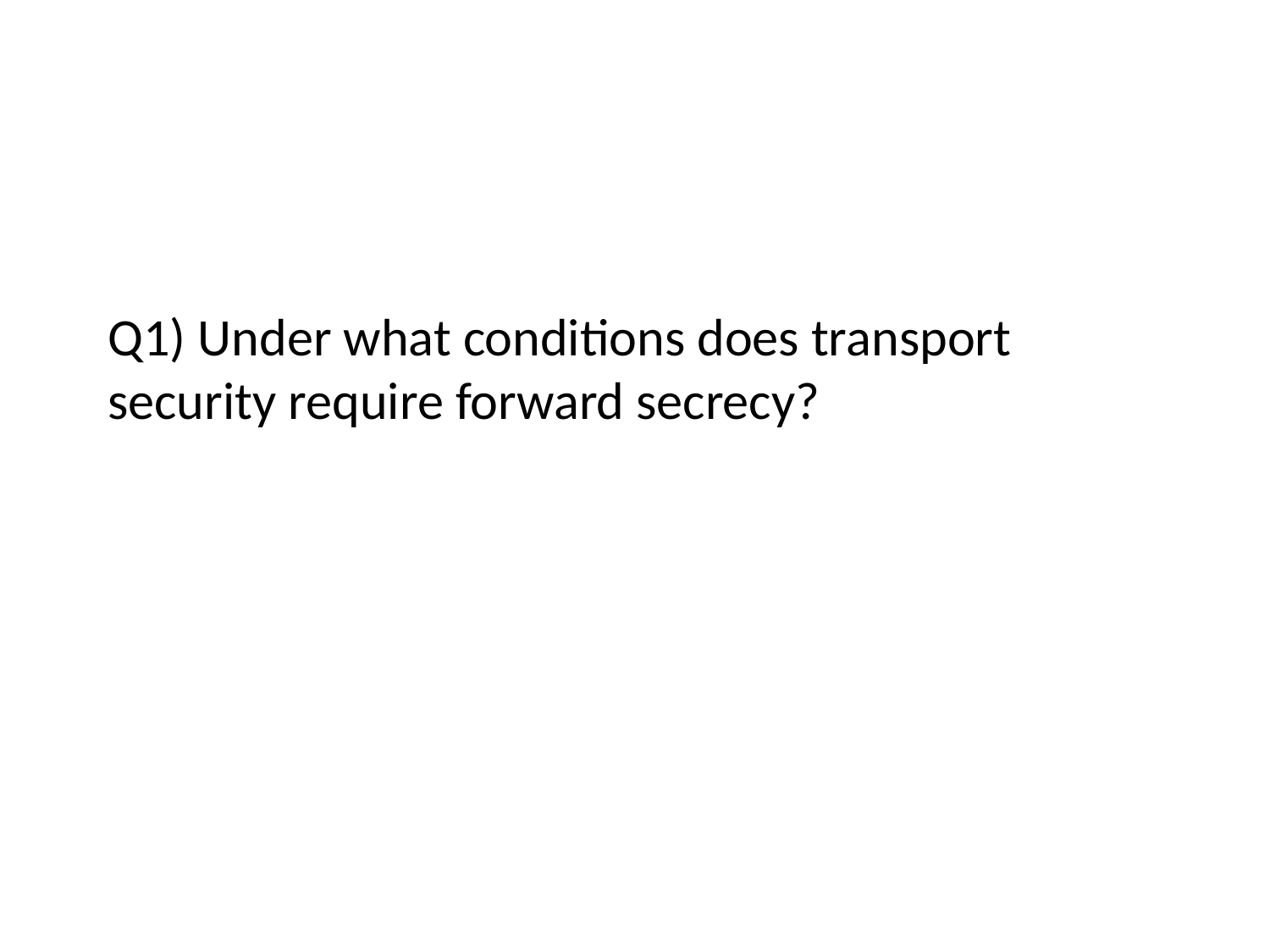

# Q1) Under what conditions does transport security require forward secrecy?